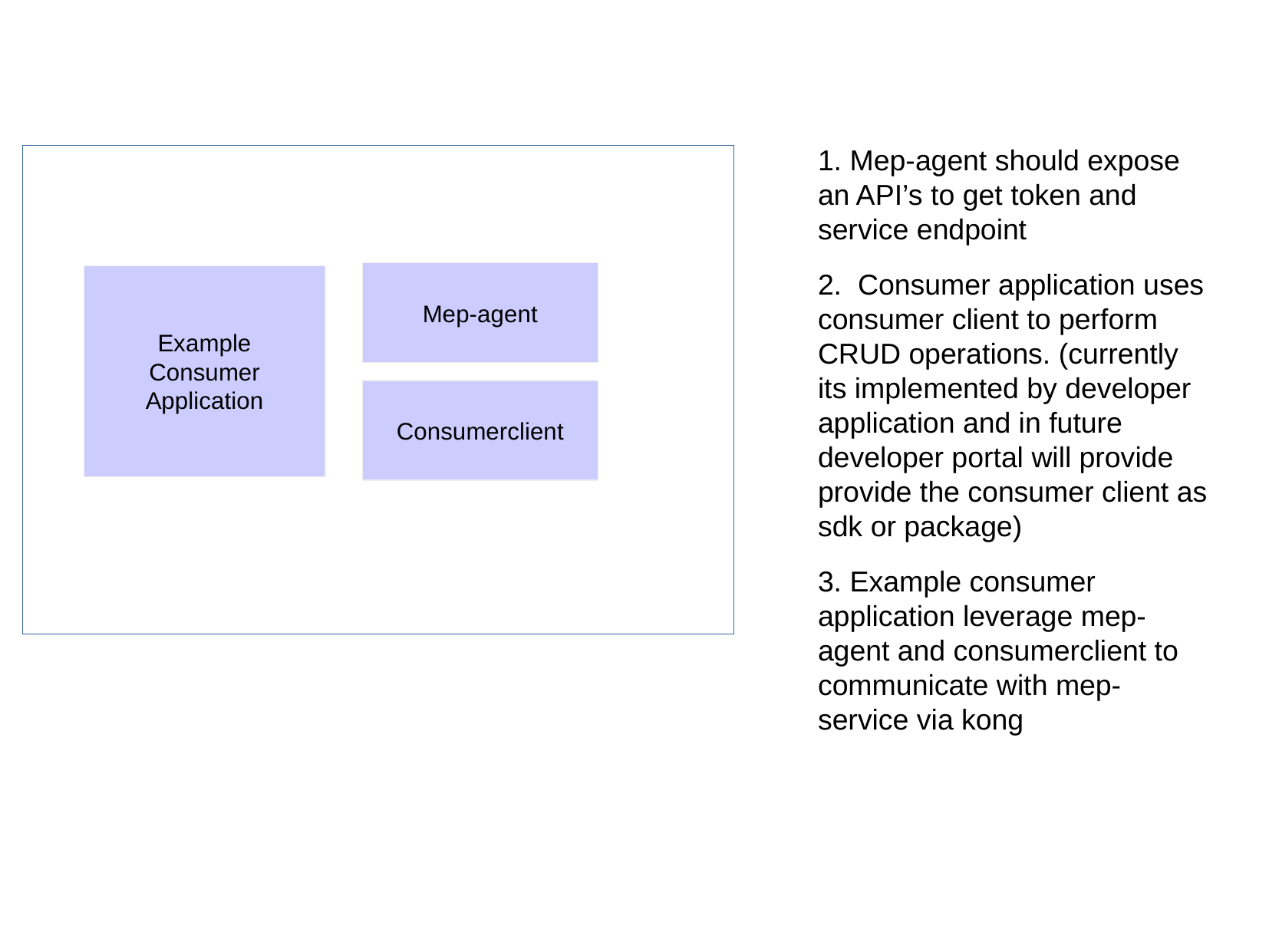

Consumer Application Architecture
1. Mep-agent should expose an API’s to get token and service endpoint

2.  Consumer application uses consumer client to perform CRUD operations. (currently its implemented by developer application and in future developer portal will provide provide the consumer client as sdk or package)

3. Example consumer application leverage mep-agent and consumerclient to communicate with mep-service via kong

Mep-agent
Example
Consumer
Application

Consumerclient